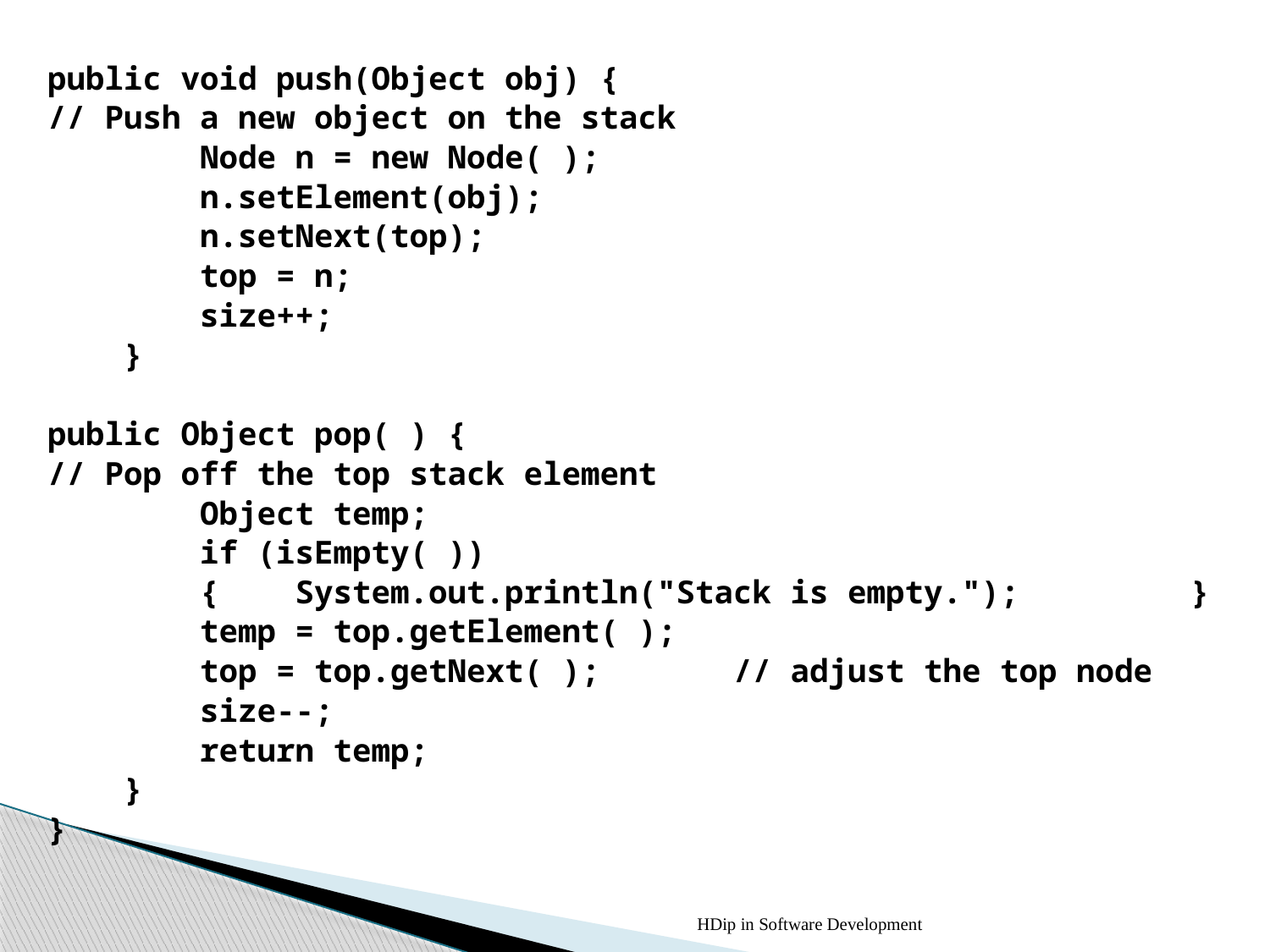

public void push(Object obj) {
// Push a new object on the stack
        Node n = new Node( );
        n.setElement(obj);
        n.setNext(top);
        top = n;
        size++;
    }

public Object pop( ) {
// Pop off the top stack element
        Object temp;
        if (isEmpty( ))
        {    System.out.println("Stack is empty.");		}
        temp = top.getElement( );
        top = top.getNext( );       // adjust the top node
        size--;
        return temp;
    }
}
HDip in Software Development